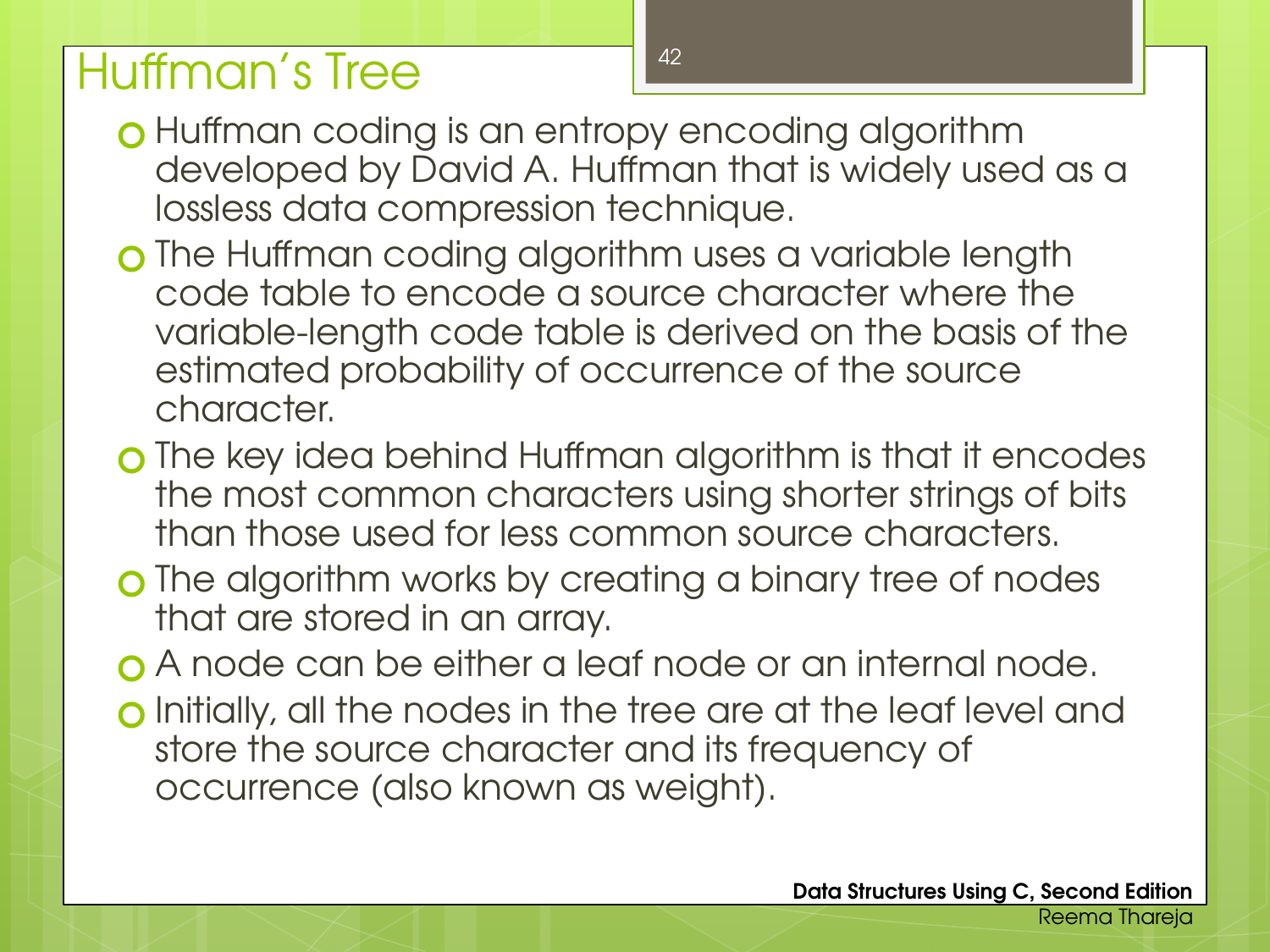

# Huffman’s Tree
42
Huffman coding is an entropy encoding algorithm developed by David A. Huffman that is widely used as a lossless data compression technique.
The Huffman coding algorithm uses a variable length code table to encode a source character where the variable-length code table is derived on the basis of the estimated probability of occurrence of the source character.
The key idea behind Huffman algorithm is that it encodes the most common characters using shorter strings of bits than those used for less common source characters.
The algorithm works by creating a binary tree of nodes that are stored in an array.
A node can be either a leaf node or an internal node.
Initially, all the nodes in the tree are at the leaf level and store the source character and its frequency of occurrence (also known as weight).
Data Structures Using C, Second Edition
Reema Thareja